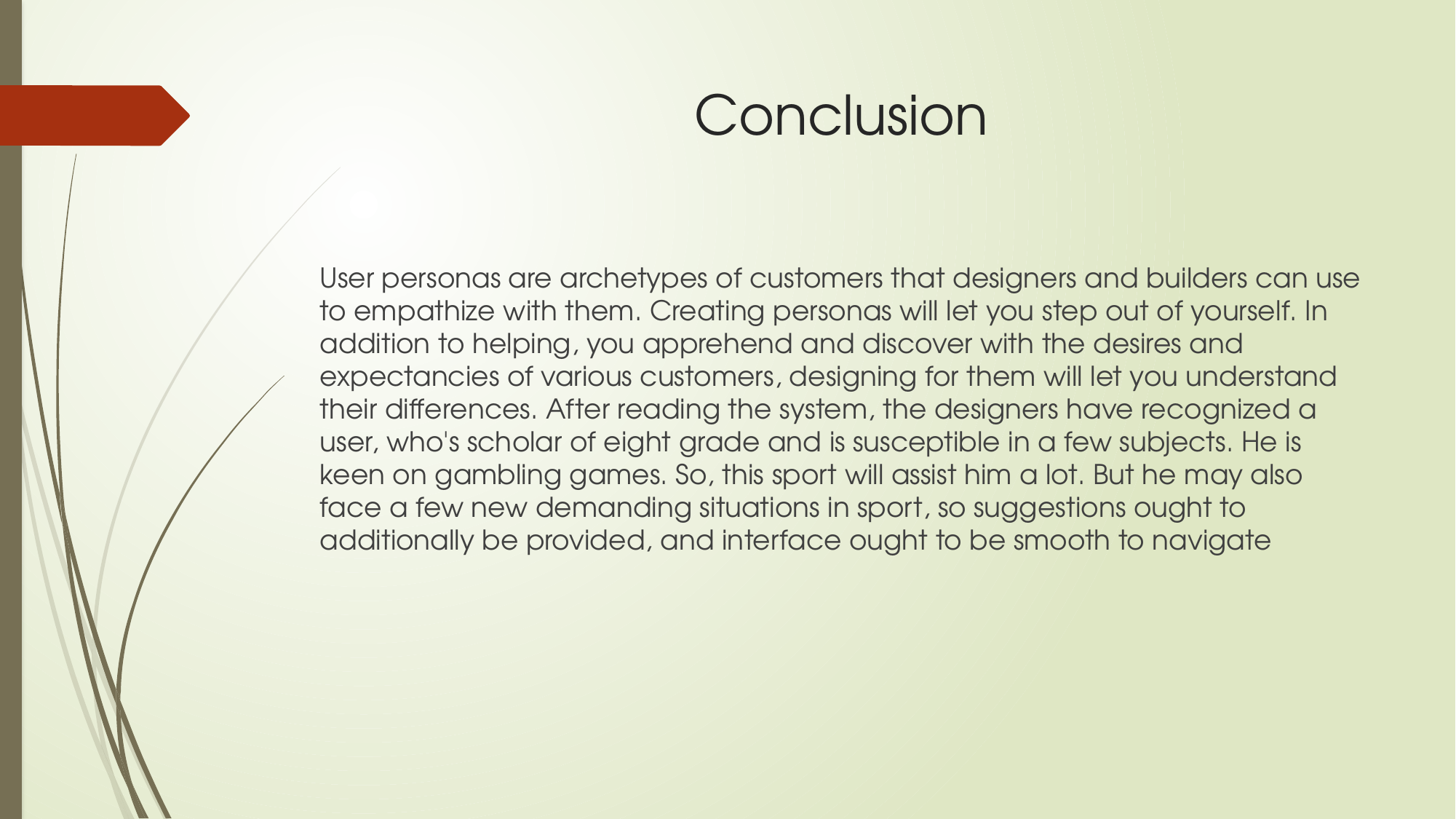

# Conclusion
User personas are archetypes of customers that designers and builders can use to empathize with them. Creating personas will let you step out of yourself. In addition to helping, you apprehend and discover with the desires and expectancies of various customers, designing for them will let you understand their differences. After reading the system, the designers have recognized a user, who's scholar of eight grade and is susceptible in a few subjects. He is keen on gambling games. So, this sport will assist him a lot. But he may also face a few new demanding situations in sport, so suggestions ought to additionally be provided, and interface ought to be smooth to navigate